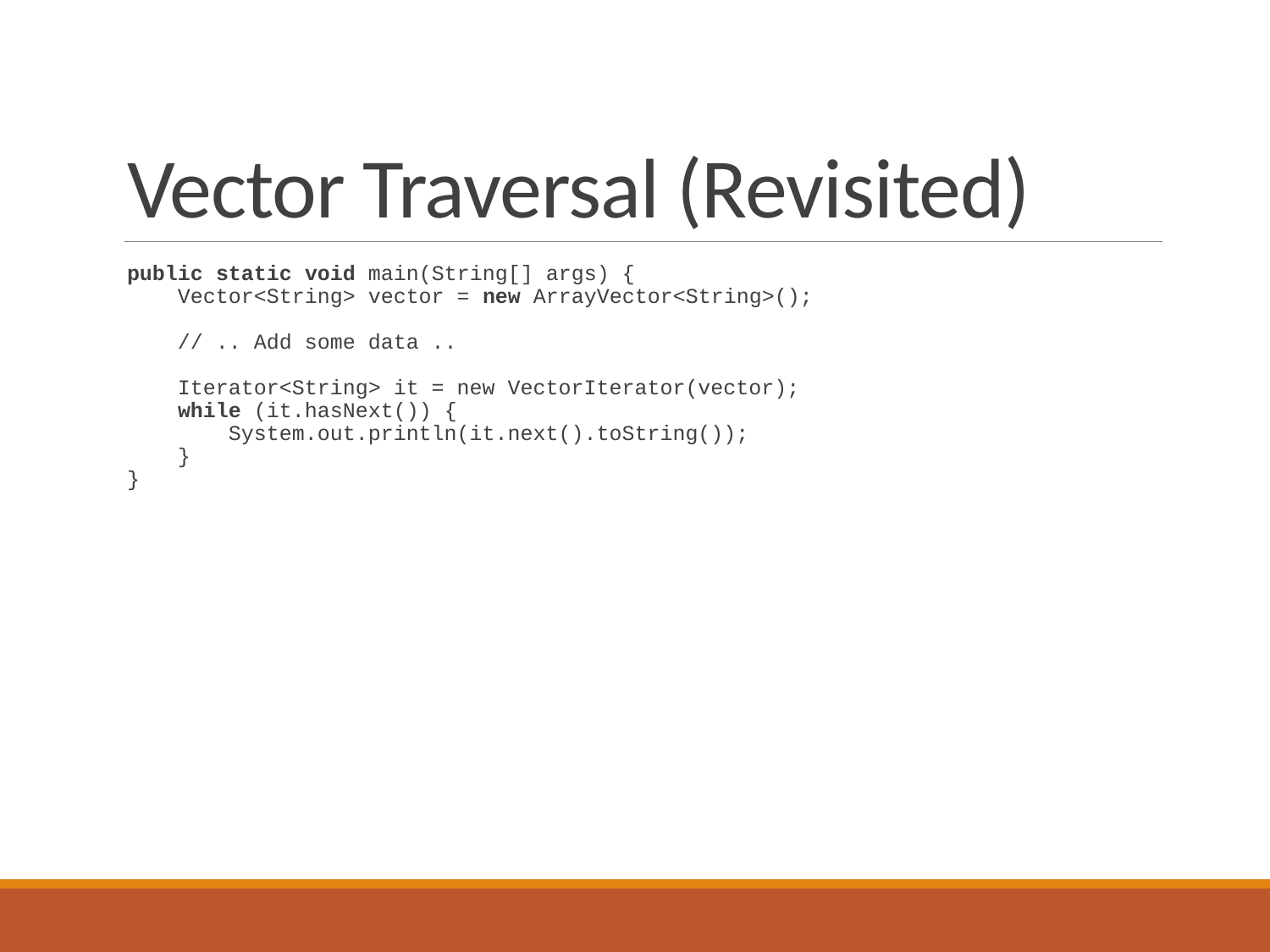

# Vector Traversal (Revisited)
public static void main(String[] args) {
    Vector<String> vector = new ArrayVector<String>();
    // .. Add some data ..
    Iterator<String> it = new VectorIterator(vector);
    while (it.hasNext()) {
        System.out.println(it.next().toString());
    }
}